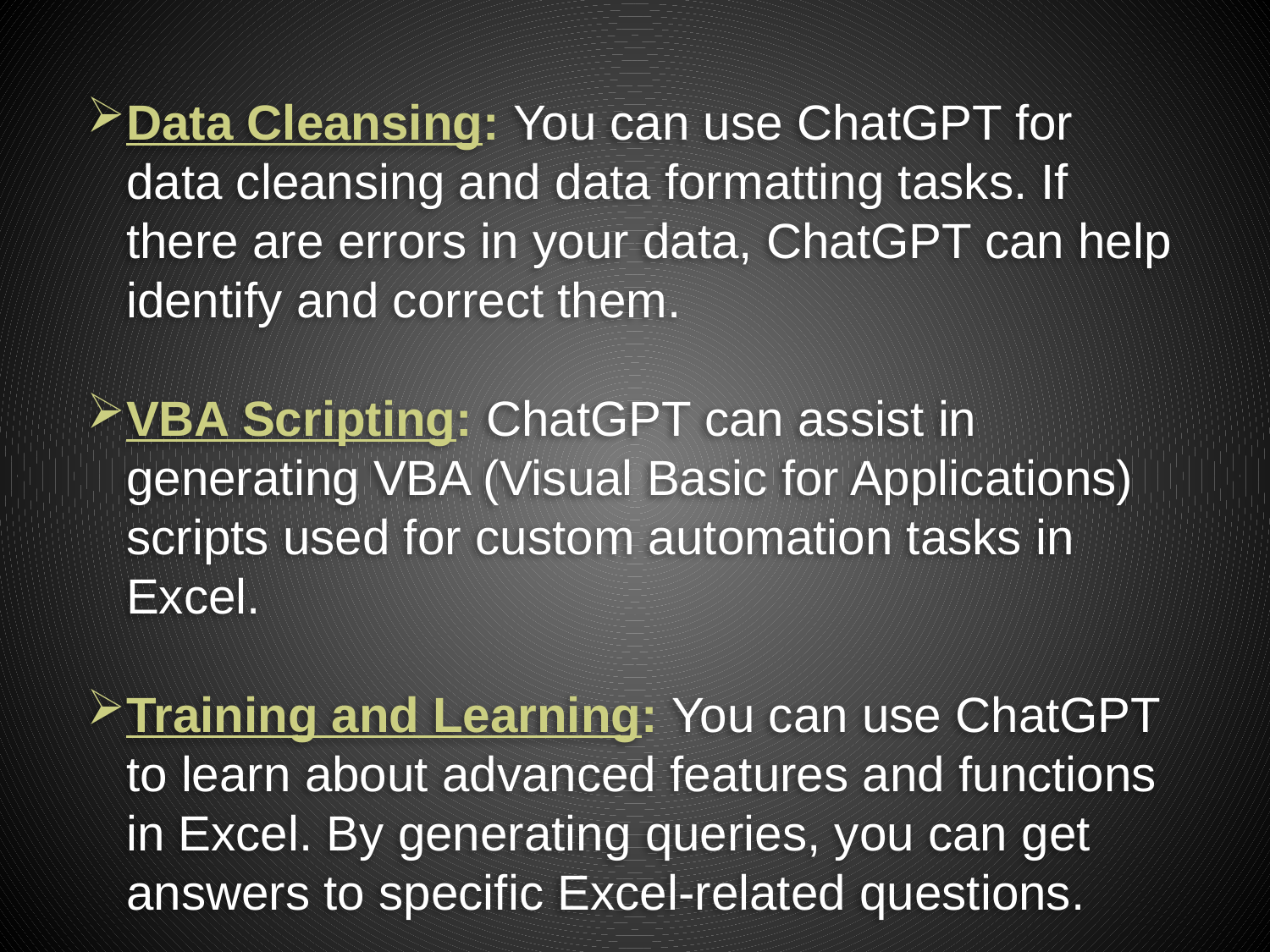

Data Cleansing: You can use ChatGPT for data cleansing and data formatting tasks. If there are errors in your data, ChatGPT can help identify and correct them.

VBA Scripting: ChatGPT can assist in generating VBA (Visual Basic for Applications) scripts used for custom automation tasks in Excel.

Training and Learning: You can use ChatGPT to learn about advanced features and functions in Excel. By generating queries, you can get answers to specific Excel-related questions.